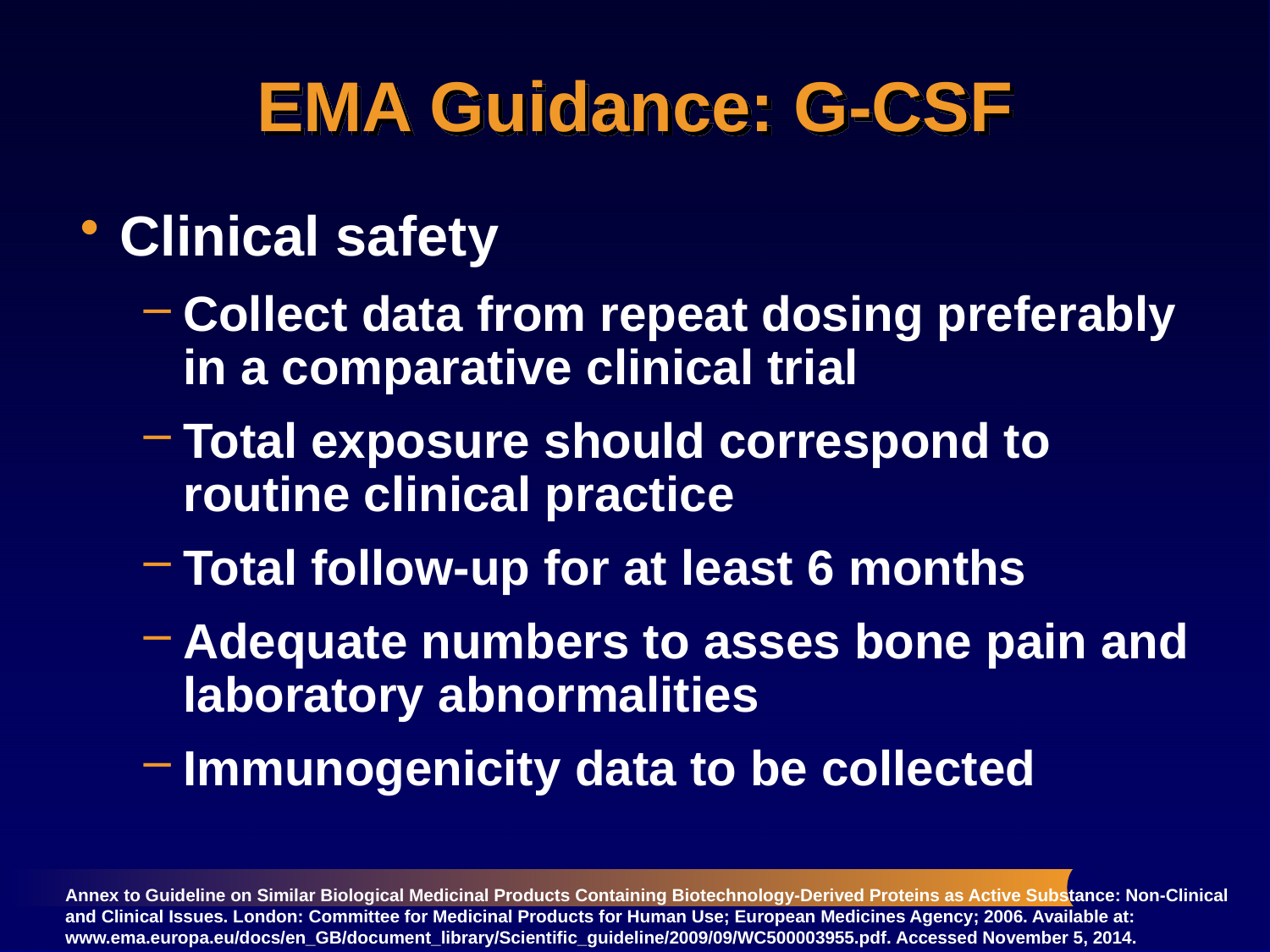

# EMA Guidance: G-CSF
Clinical safety
Collect data from repeat dosing preferably in a comparative clinical trial
Total exposure should correspond to routine clinical practice
Total follow-up for at least 6 months
Adequate numbers to asses bone pain and laboratory abnormalities
Immunogenicity data to be collected
Annex to Guideline on Similar Biological Medicinal Products Containing Biotechnology-Derived Proteins as Active Substance: Non-Clinical and Clinical Issues. London: Committee for Medicinal Products for Human Use; European Medicines Agency; 2006. Available at: www.ema.europa.eu/docs/en_GB/document_library/Scientific_guideline/2009/09/WC500003955.pdf. Accessed November 5, 2014.